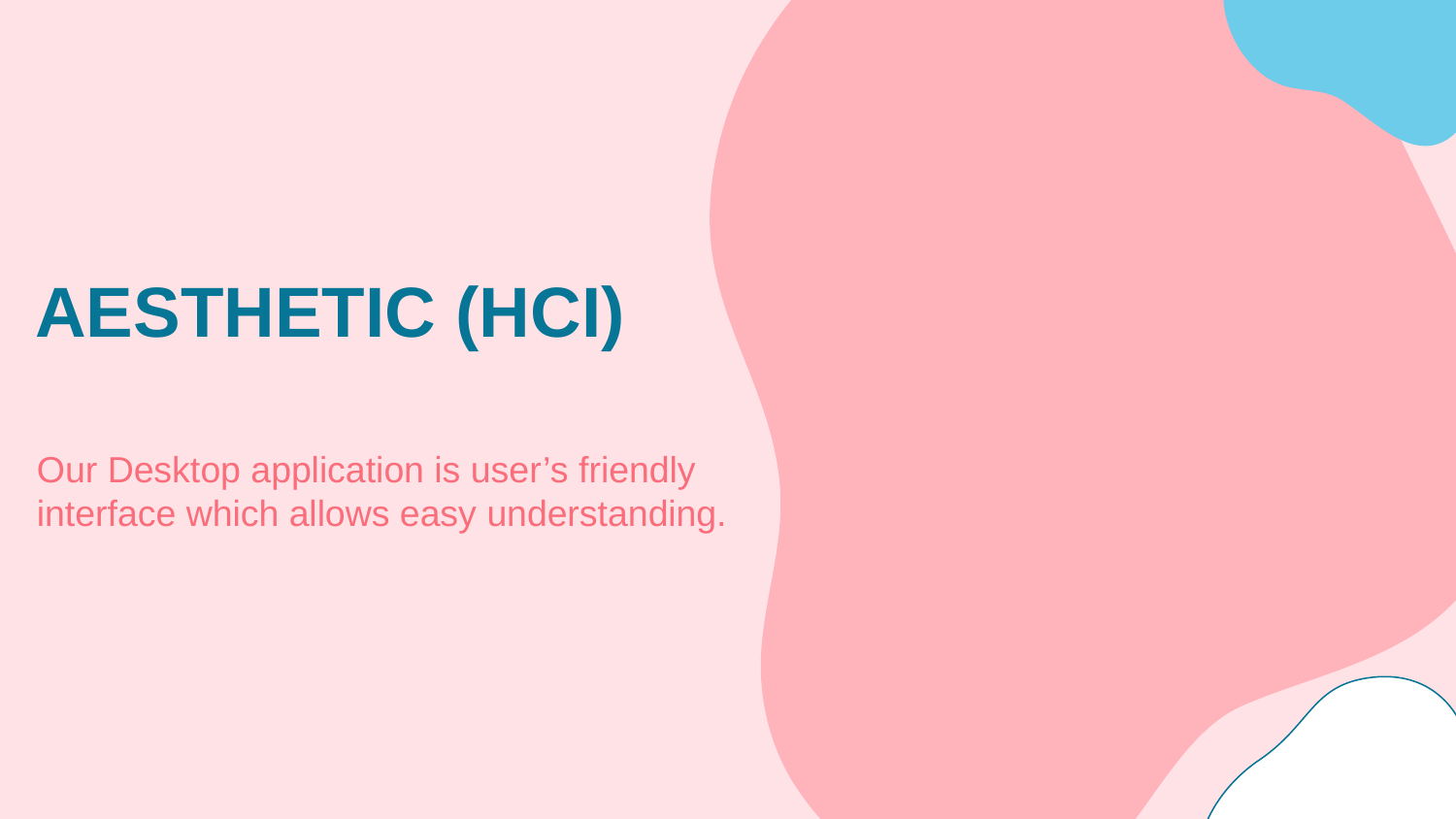

# AESTHETIC (HCI)
Our Desktop application is user’s friendly interface which allows easy understanding.